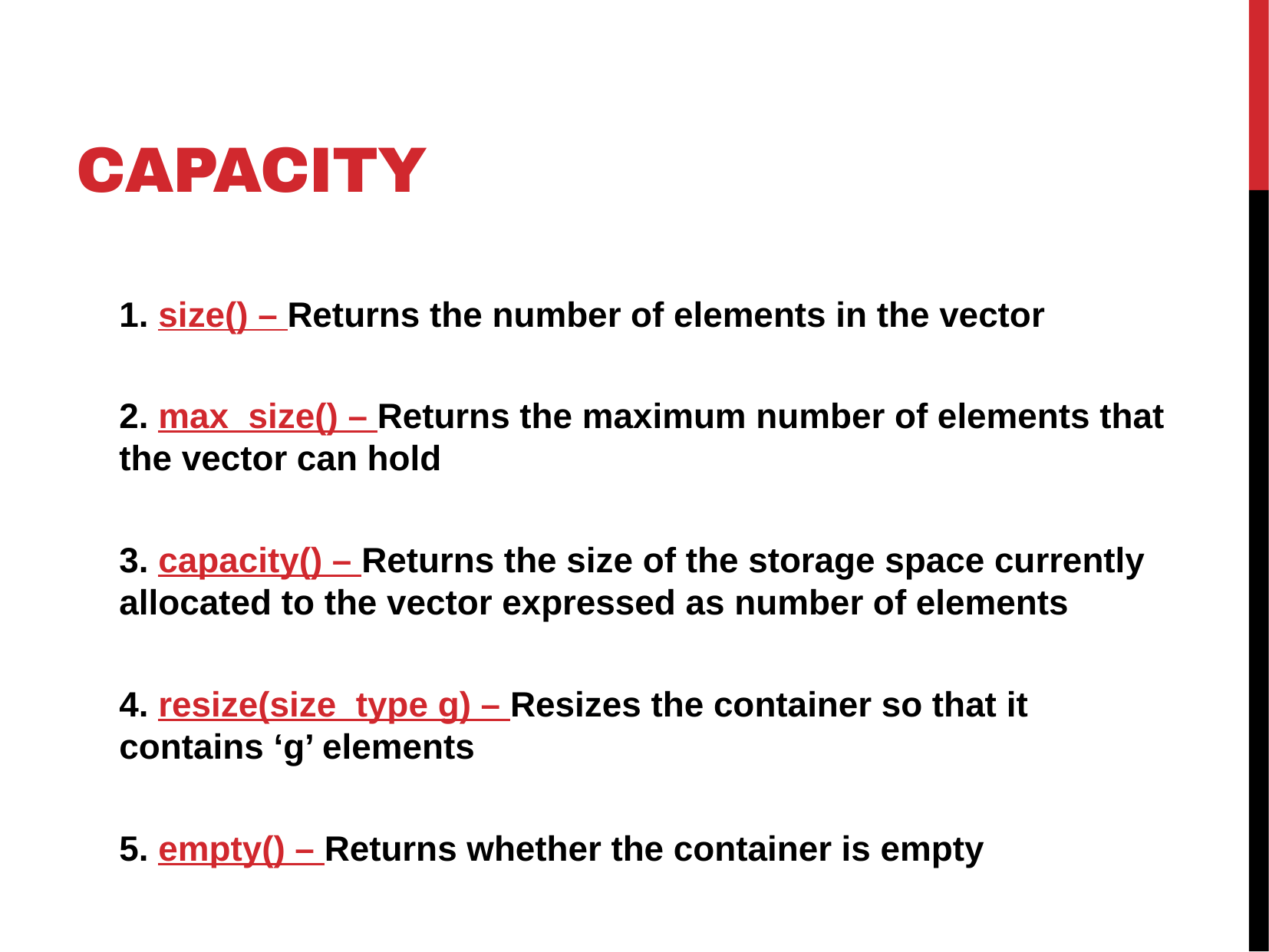

# Capacity
1. size() – Returns the number of elements in the vector
2. max_size() – Returns the maximum number of elements that the vector can hold
3. capacity() – Returns the size of the storage space currently allocated to the vector expressed as number of elements
4. resize(size_type g) – Resizes the container so that it contains ‘g’ elements
5. empty() – Returns whether the container is empty